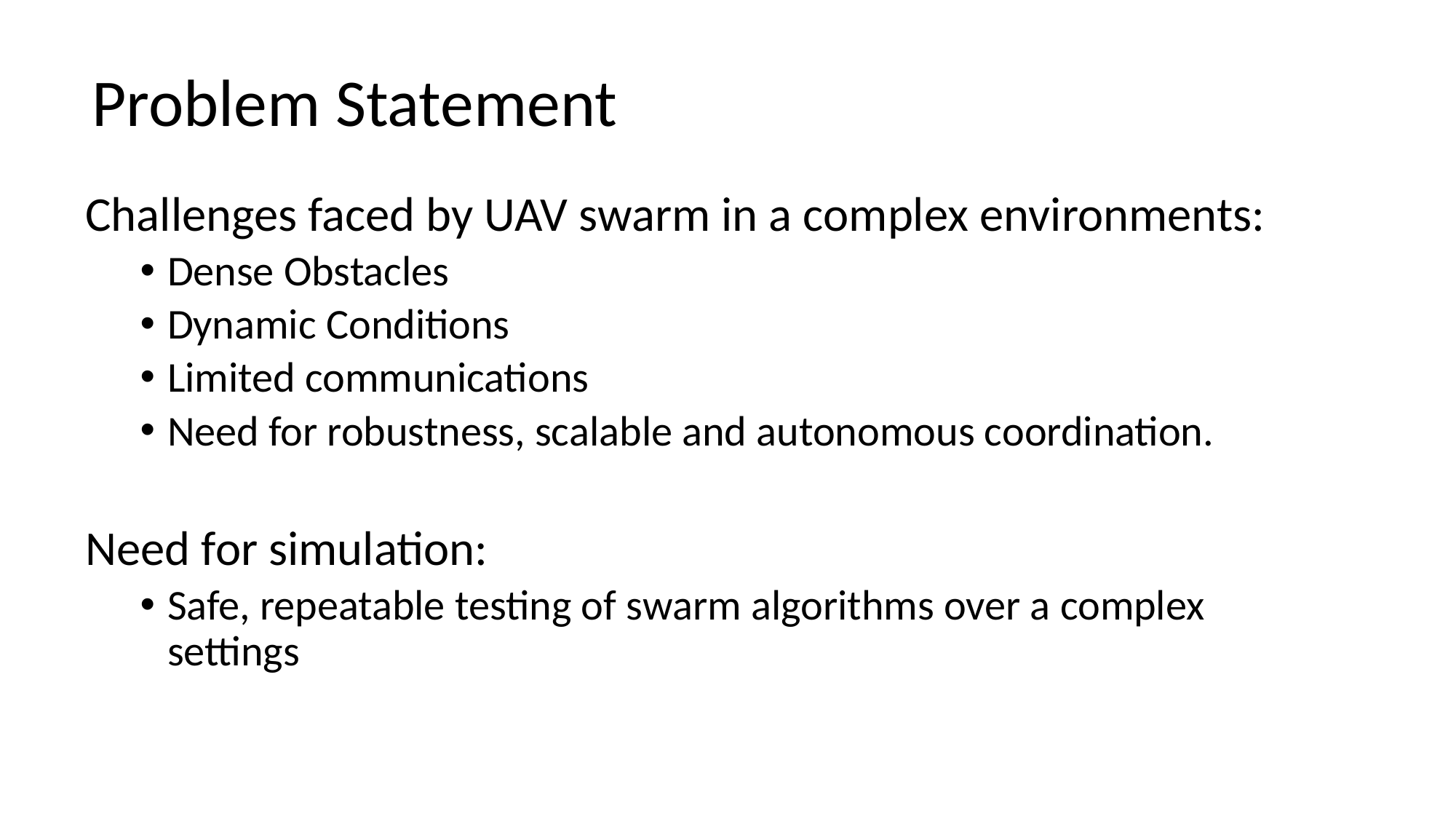

# Problem Statement
Challenges faced by UAV swarm in a complex environments:
Dense Obstacles
Dynamic Conditions
Limited communications
Need for robustness, scalable and autonomous coordination.

Need for simulation:
Safe, repeatable testing of swarm algorithms over a complex settings